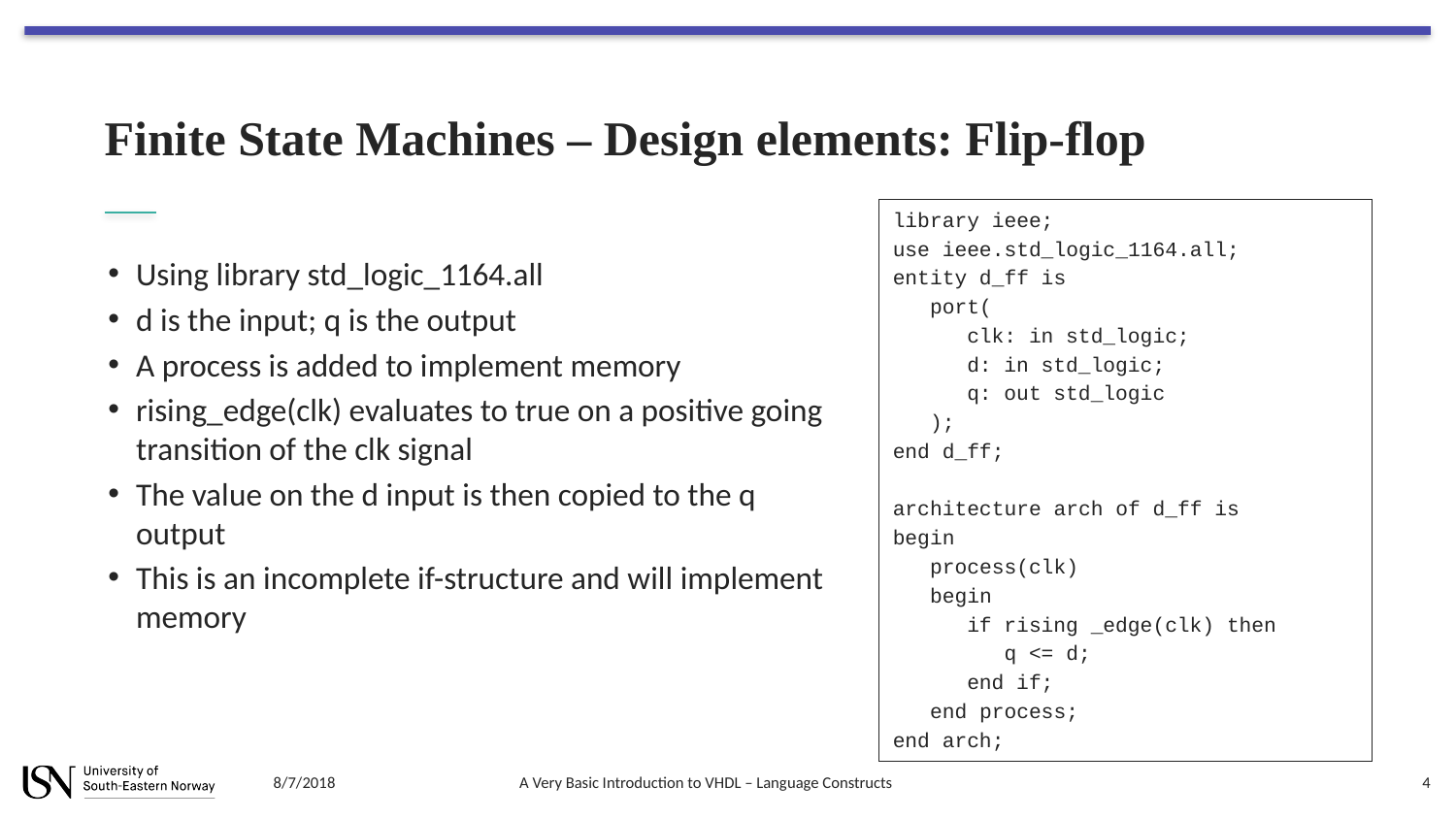

# Finite State Machines – Design elements: Flip-flop
library ieee;
use ieee.std_logic_1164.all;
entity d_ff is
   port(
      clk: in std_logic;
      d: in std_logic;
      q: out std_logic
   );
end d_ff;

architecture arch of d_ff is
begin
   process(clk)
   begin
      if rising _edge(clk) then
         q <= d;
      end if;
   end process;
end arch;
Using library std_logic_1164.all
d is the input; q is the output
A process is added to implement memory
rising_edge(clk) evaluates to true on a positive going transition of the clk signal
The value on the d input is then copied to the q output
This is an incomplete if-structure and will implement memory

8/7/2018
A Very Basic Introduction to VHDL – Language Constructs
4